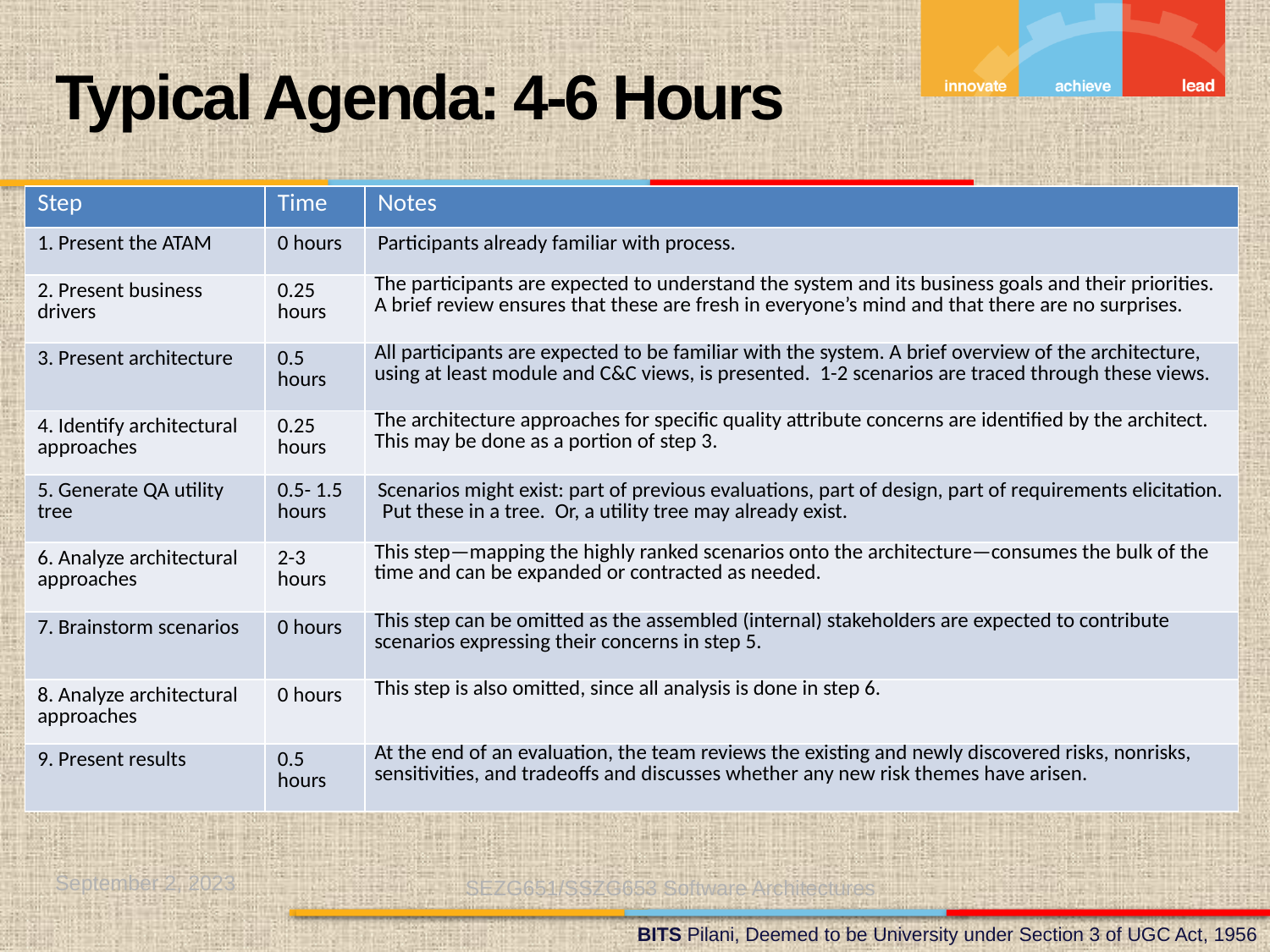

Typical Agenda: 4-6 Hours
| Step | Time | Notes |
| --- | --- | --- |
| 1. Present the ATAM | 0 hours | Participants already familiar with process. |
| 2. Present business drivers | 0.25 hours | The participants are expected to understand the system and its business goals and their priorities. A brief review ensures that these are fresh in everyone’s mind and that there are no surprises. |
| 3. Present architecture | 0.5 hours | All participants are expected to be familiar with the system. A brief overview of the architecture, using at least module and C&C views, is presented. 1-2 scenarios are traced through these views. |
| 4. Identify architectural approaches | 0.25 hours | The architecture approaches for specific quality attribute concerns are identified by the architect. This may be done as a portion of step 3. |
| 5. Generate QA utility tree | 0.5- 1.5 hours | Scenarios might exist: part of previous evaluations, part of design, part of requirements elicitation. Put these in a tree. Or, a utility tree may already exist. |
| 6. Analyze architectural approaches | 2-3 hours | This step—mapping the highly ranked scenarios onto the architecture—consumes the bulk of the time and can be expanded or contracted as needed. |
| 7. Brainstorm scenarios | 0 hours | This step can be omitted as the assembled (internal) stakeholders are expected to contribute scenarios expressing their concerns in step 5. |
| 8. Analyze architectural approaches | 0 hours | This step is also omitted, since all analysis is done in step 6. |
| 9. Present results | 0.5 hours | At the end of an evaluation, the team reviews the existing and newly discovered risks, nonrisks, sensitivities, and tradeoffs and discusses whether any new risk themes have arisen. |

September 2, 2023
SEZG651/SSZG653 Software Architectures